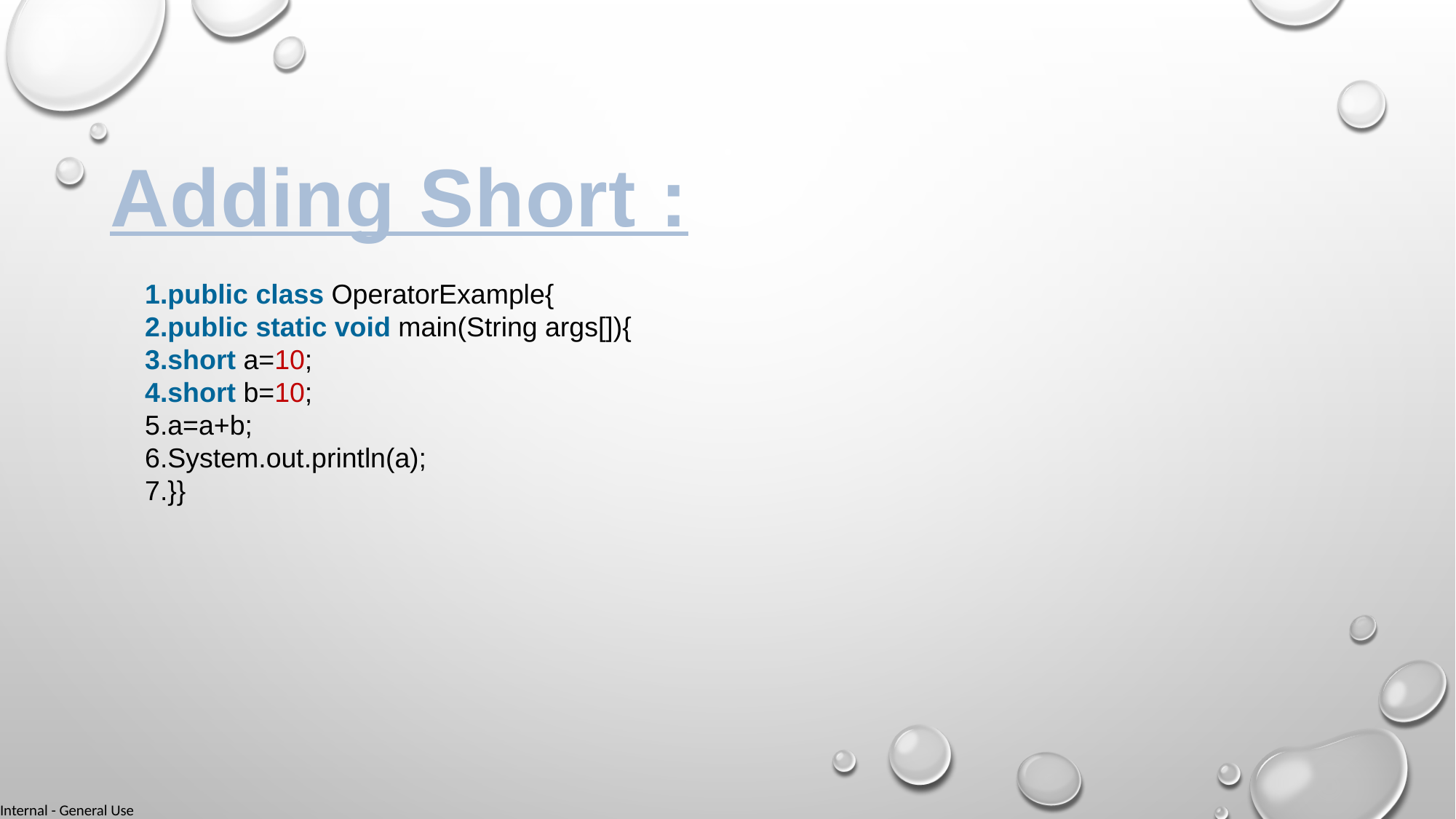

Adding Short :
public class OperatorExample{
public static void main(String args[]){
short a=10;
short b=10;
a=a+b;
System.out.println(a);
}}